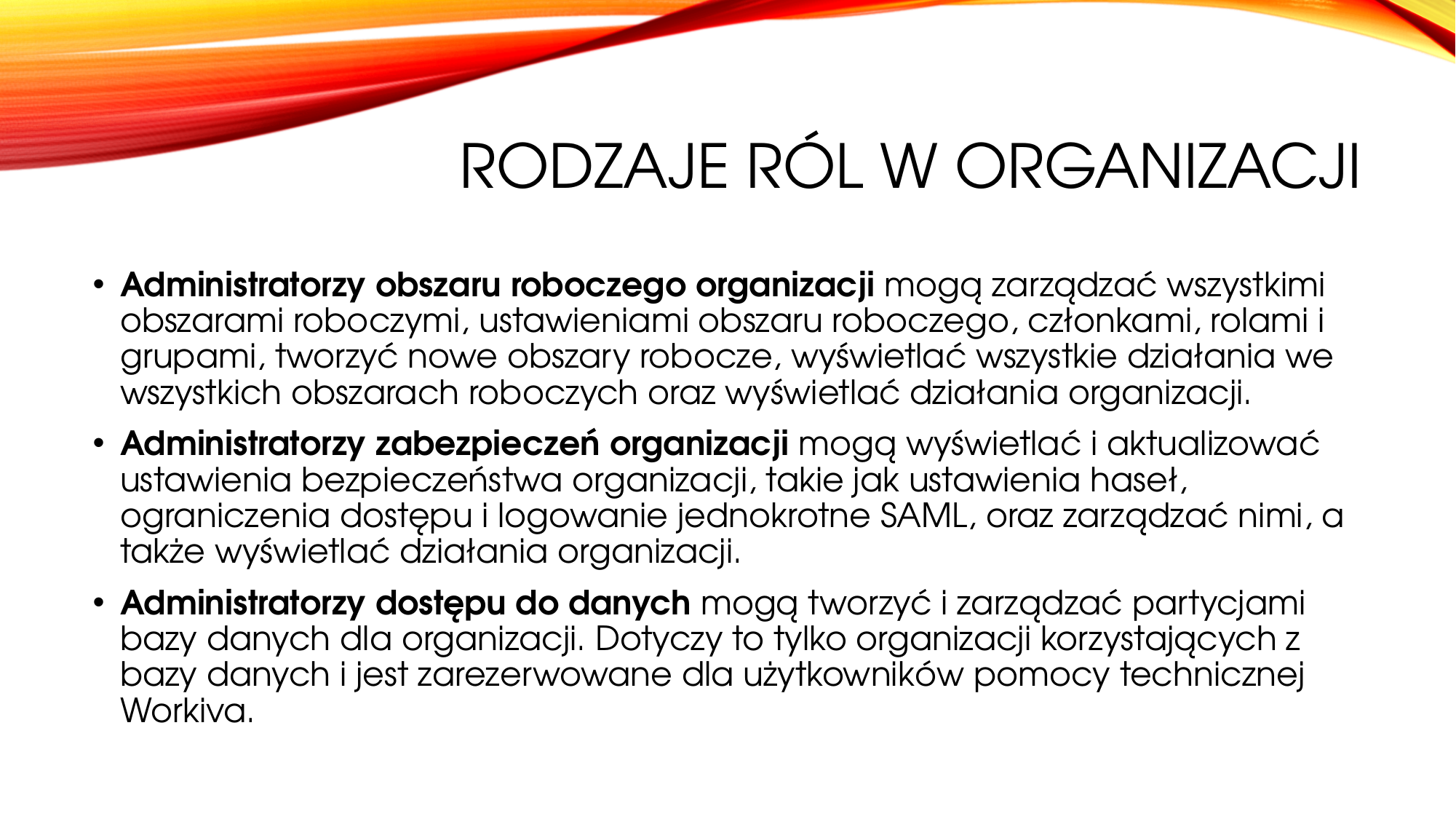

# Rodzaje ról w organizacji
Administratorzy obszaru roboczego organizacji mogą zarządzać wszystkimi obszarami roboczymi, ustawieniami obszaru roboczego, członkami, rolami i grupami, tworzyć nowe obszary robocze, wyświetlać wszystkie działania we wszystkich obszarach roboczych oraz wyświetlać działania organizacji.
Administratorzy zabezpieczeń organizacji mogą wyświetlać i aktualizować ustawienia bezpieczeństwa organizacji, takie jak ustawienia haseł, ograniczenia dostępu i logowanie jednokrotne SAML, oraz zarządzać nimi, a także wyświetlać działania organizacji.
Administratorzy dostępu do danych mogą tworzyć i zarządzać partycjami bazy danych dla organizacji. Dotyczy to tylko organizacji korzystających z bazy danych i jest zarezerwowane dla użytkowników pomocy technicznej Workiva.